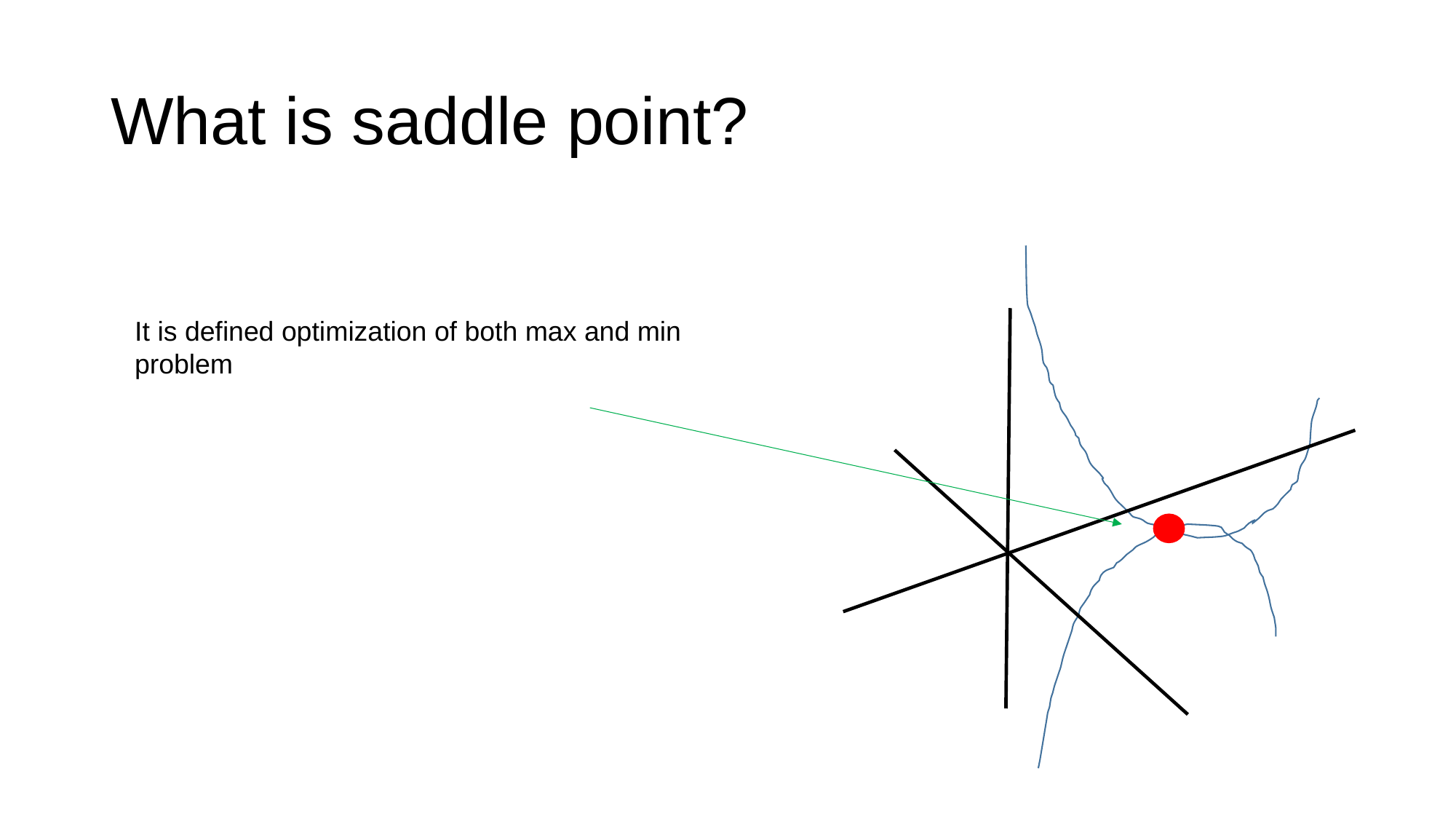

# What is saddle point?

It is defined optimization of both max and min problem